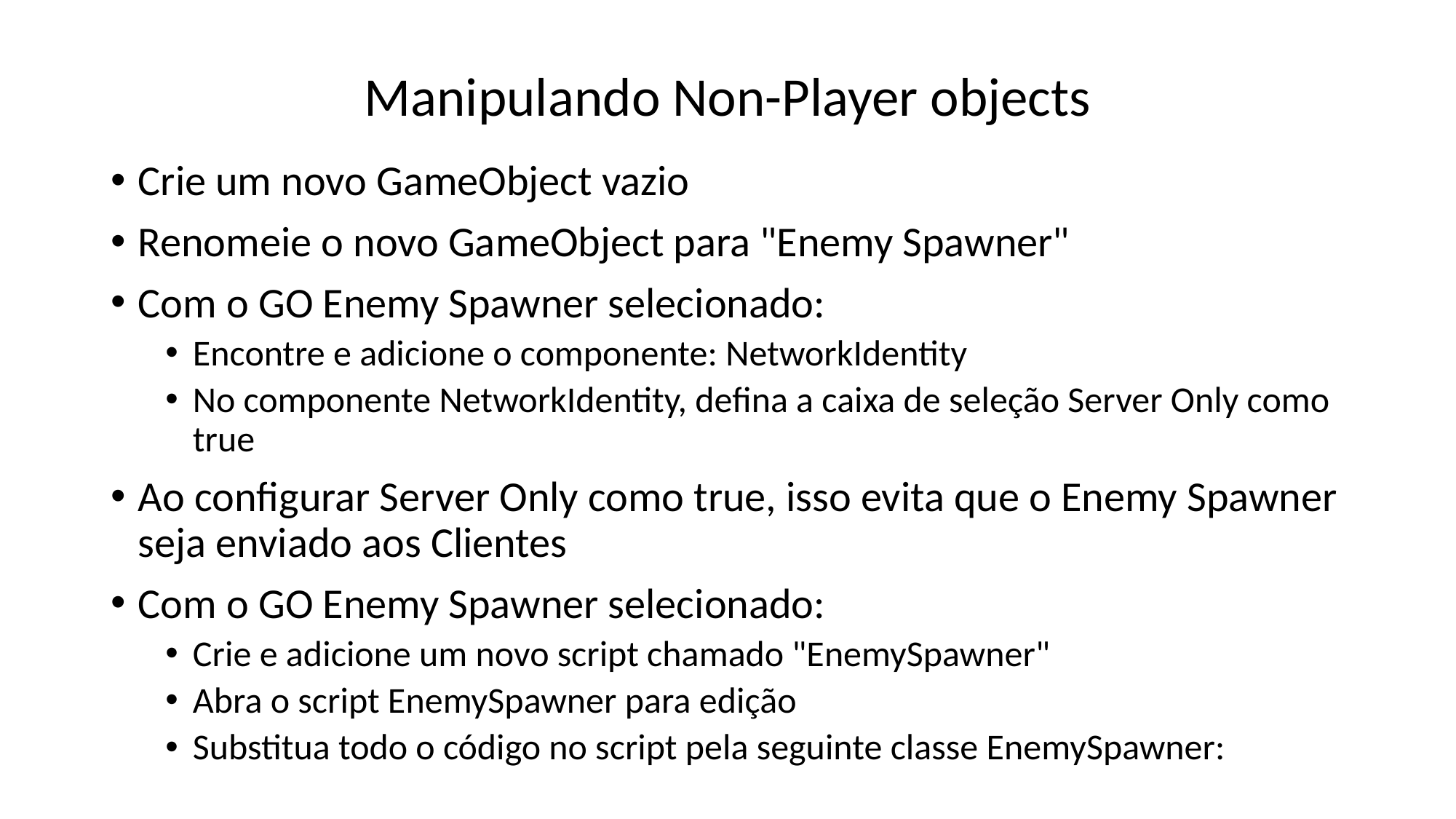

# Manipulando Non-Player objects
Crie um novo GameObject vazio
Renomeie o novo GameObject para "Enemy Spawner"
Com o GO Enemy Spawner selecionado:
Encontre e adicione o componente: NetworkIdentity
No componente NetworkIdentity, defina a caixa de seleção Server Only como true
Ao configurar Server Only como true, isso evita que o Enemy Spawner seja enviado aos Clientes
Com o GO Enemy Spawner selecionado:
Crie e adicione um novo script chamado "EnemySpawner"
Abra o script EnemySpawner para edição
Substitua todo o código no script pela seguinte classe EnemySpawner: